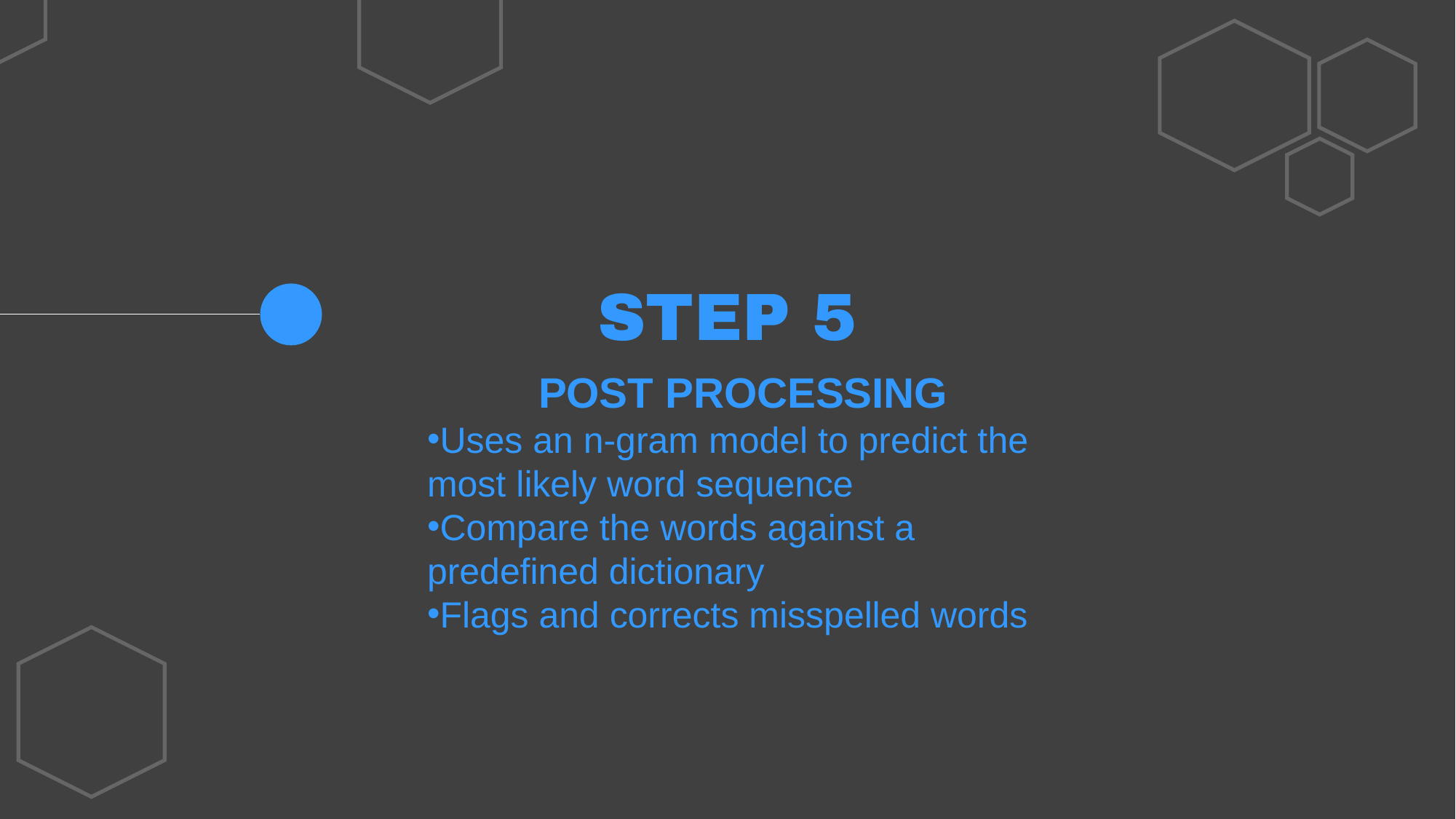

STEP 5
POST PROCESSING
Uses an n-gram model to predict the most likely word sequence
Compare the words against a predefined dictionary
Flags and corrects misspelled words